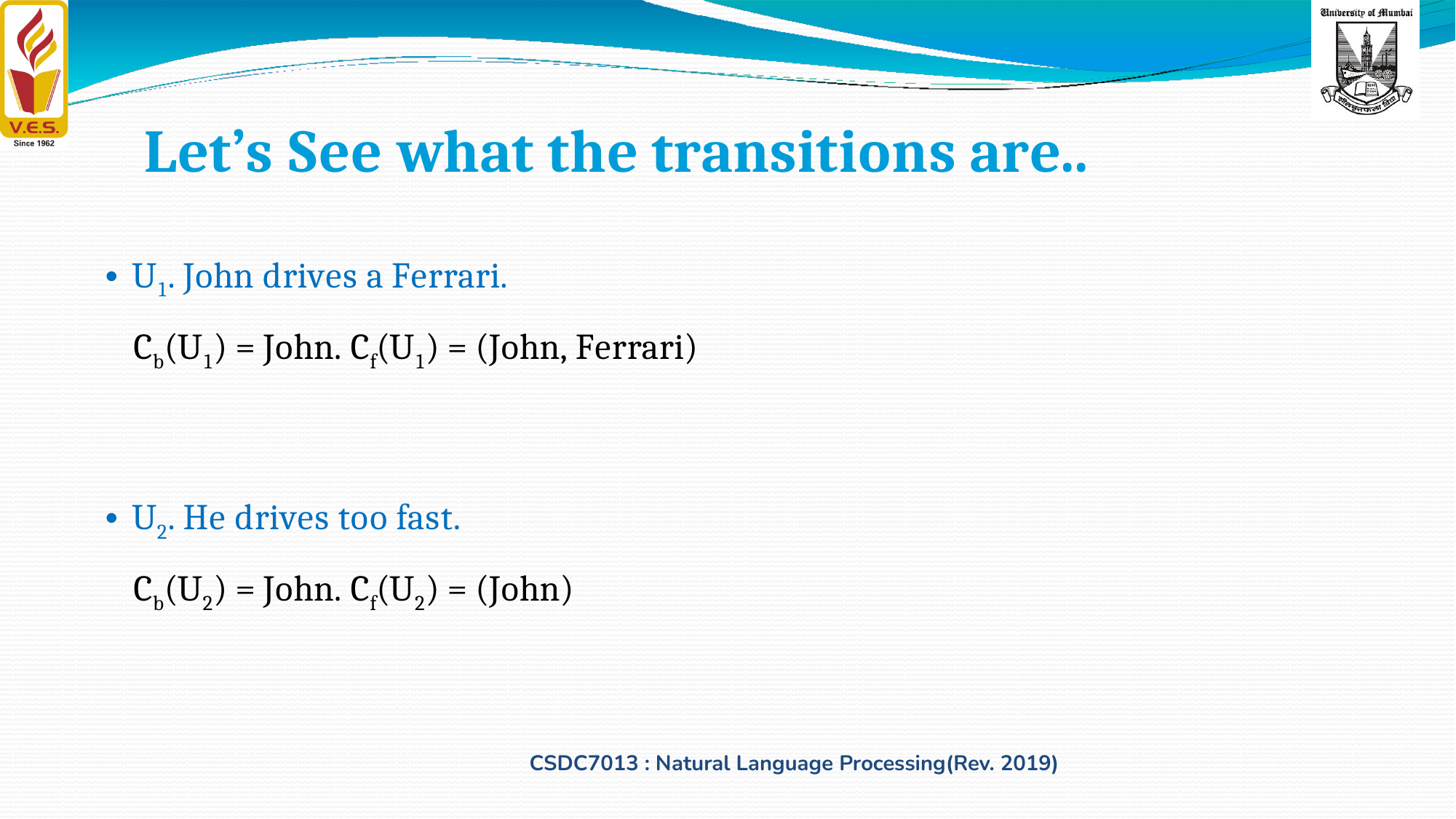

# Let’s See what the transitions are..
U1. John drives a Ferrari.
Cb(U1) = John. Cf(U1) = (John, Ferrari)

U2. He drives too fast.
Cb(U2) = John. Cf(U2) = (John)